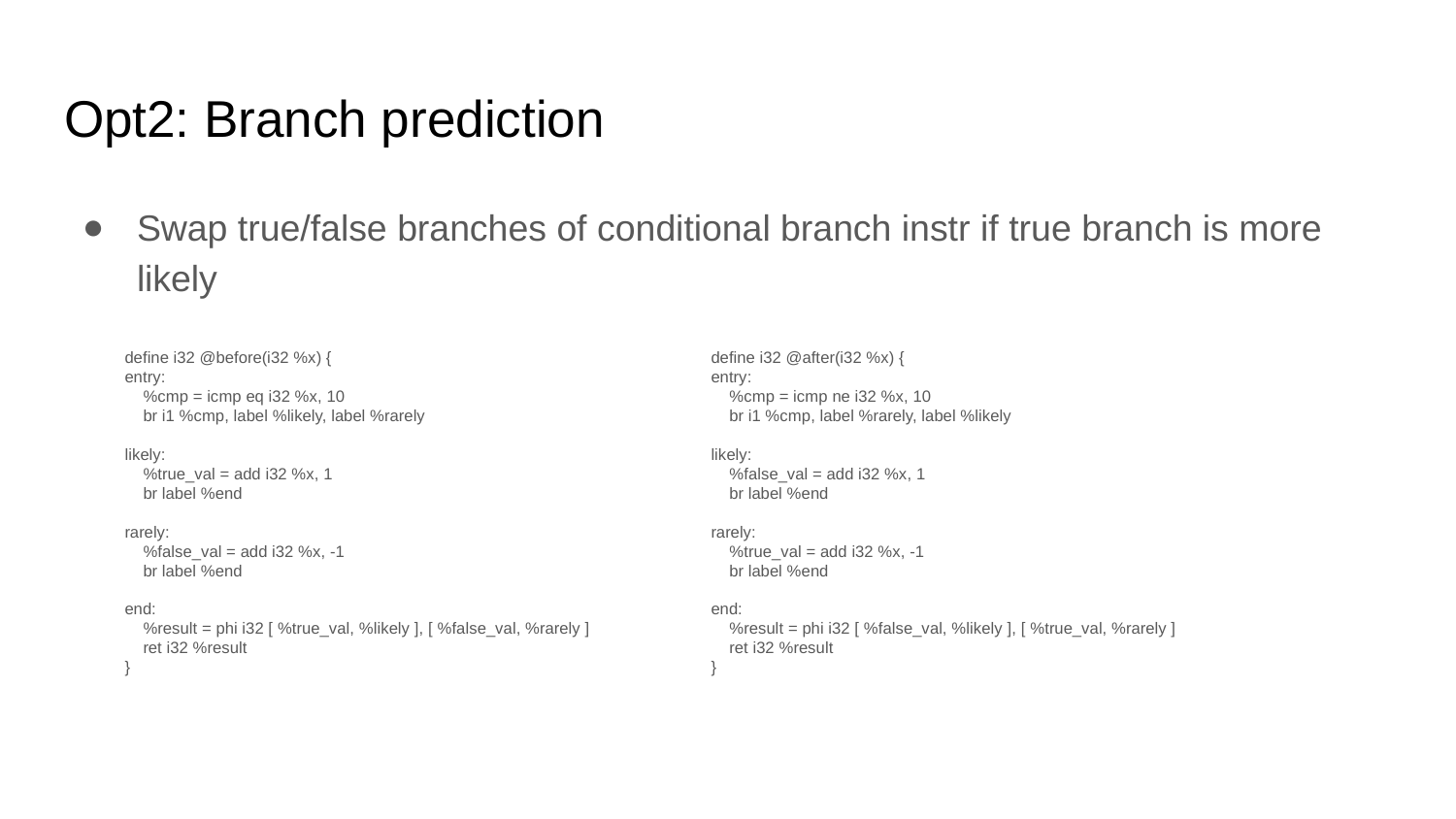

# Opt2: Branch prediction
Swap true/false branches of conditional branch instr if true branch is more likely

define i32 @before(i32 %x) {
entry:
    %cmp = icmp eq i32 %x, 10
    br i1 %cmp, label %likely, label %rarely

likely:
    %true_val = add i32 %x, 1
    br label %end

rarely:
    %false_val = add i32 %x, -1
    br label %end

end:
    %result = phi i32 [ %true_val, %likely ], [ %false_val, %rarely ]
    ret i32 %result
}
define i32 @after(i32 %x) {
entry:
    %cmp = icmp ne i32 %x, 10
    br i1 %cmp, label %rarely, label %likely

likely:
    %false_val = add i32 %x, 1
    br label %end

rarely:
    %true_val = add i32 %x, -1
    br label %end

end:
    %result = phi i32 [ %false_val, %likely ], [ %true_val, %rarely ]
    ret i32 %result
}